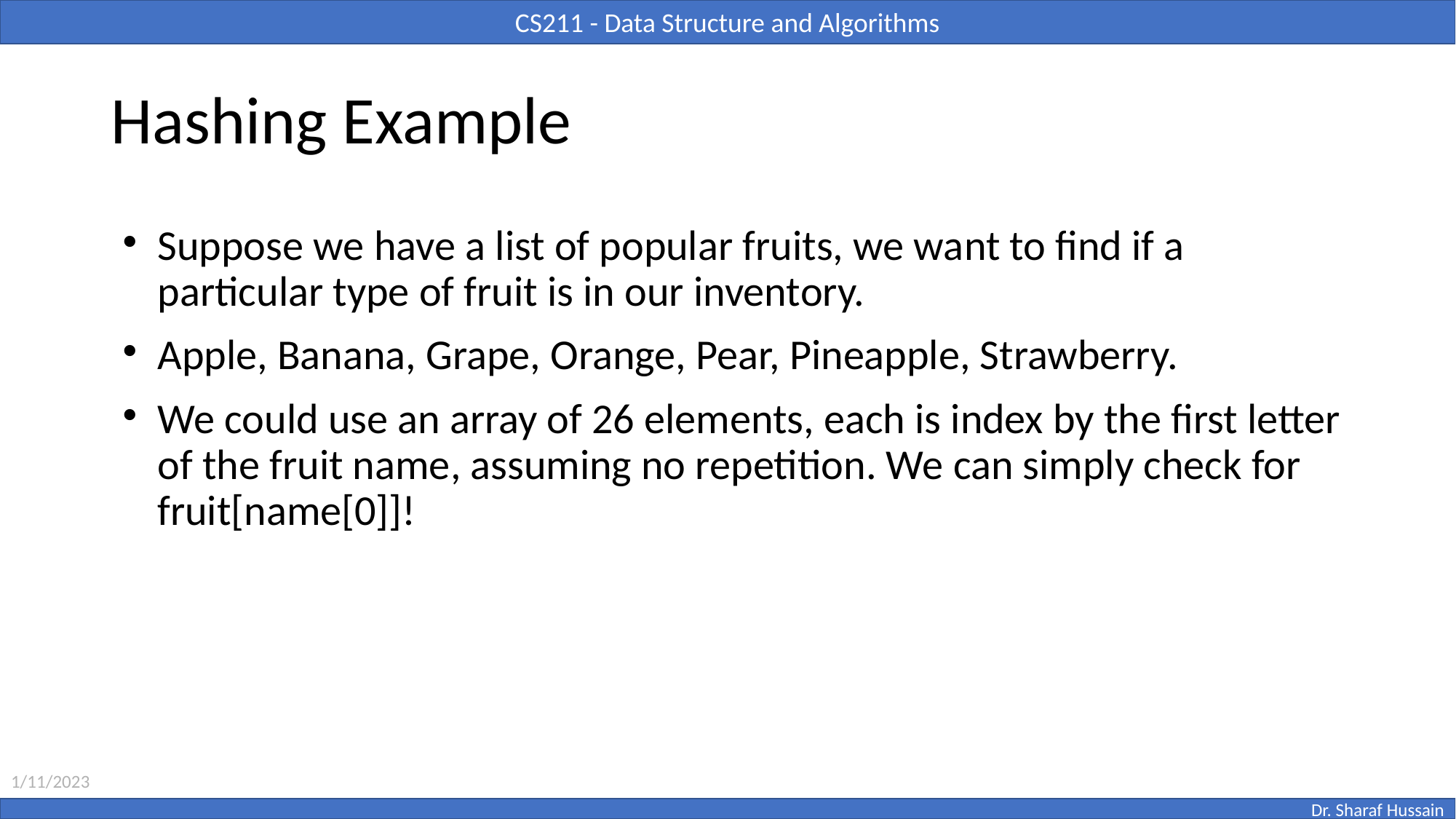

# Hashing Example
Suppose we have a list of popular fruits, we want to find if a particular type of fruit is in our inventory.
Apple, Banana, Grape, Orange, Pear, Pineapple, Strawberry.
We could use an array of 26 elements, each is index by the first letter of the fruit name, assuming no repetition. We can simply check for fruit[name[0]]!
1/11/2023